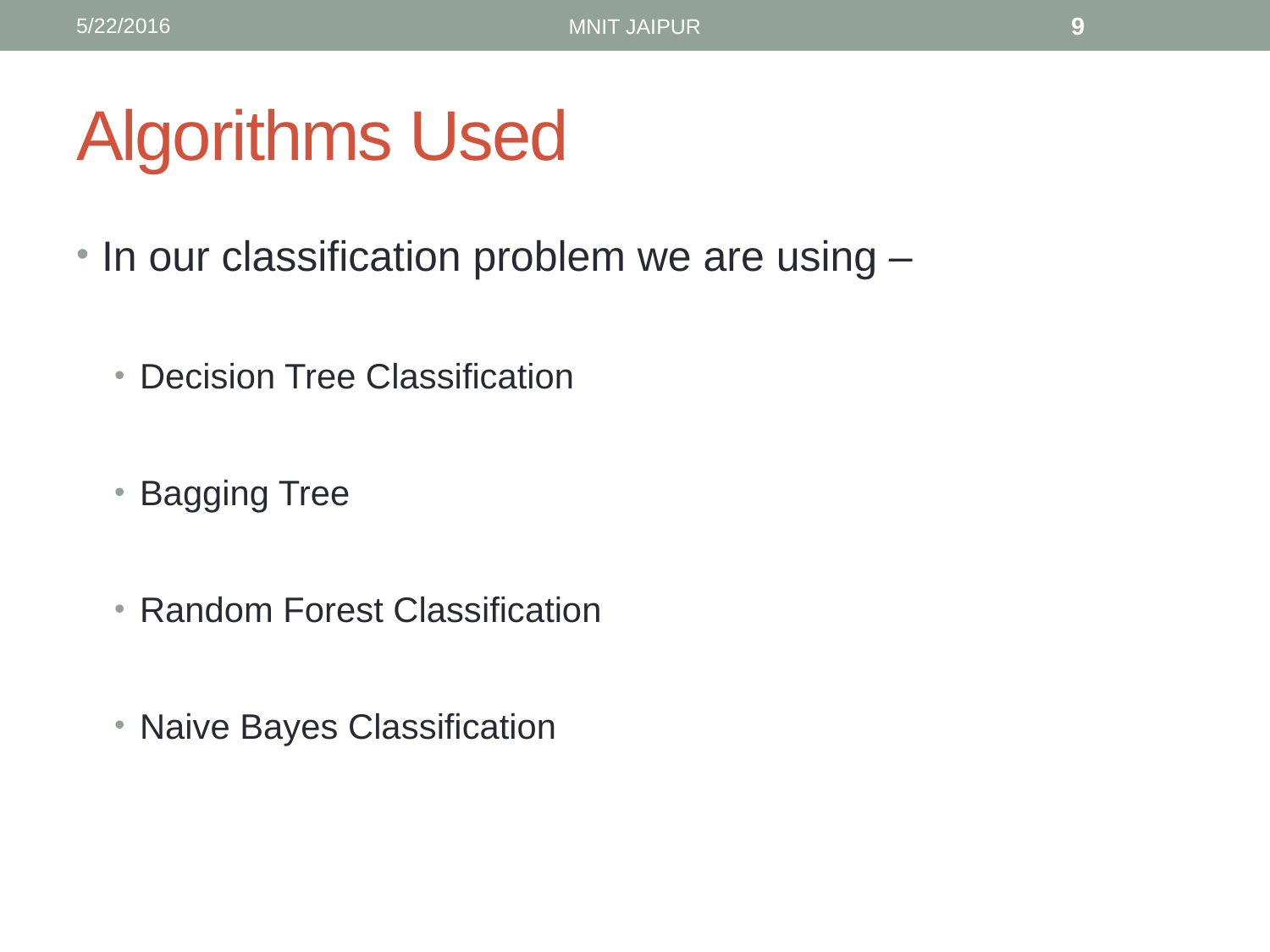

5/22/2016
9
MNIT JAIPUR
# Algorithms Used
In our classification problem we are using –

Decision Tree Classification

Bagging Tree

Random Forest Classification

Naive Bayes Classification